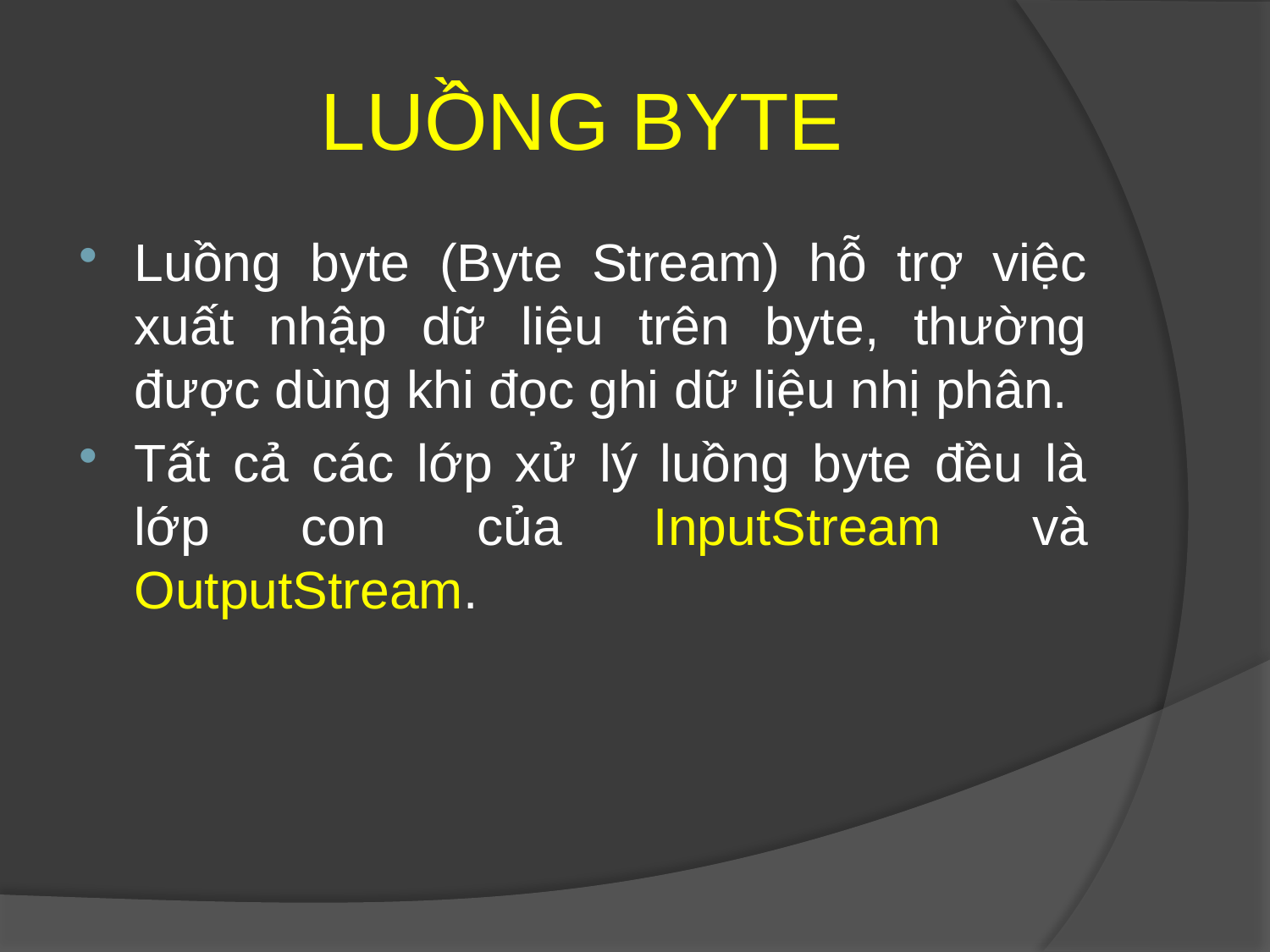

# LUỒNG BYTE
Luồng byte (Byte Stream) hỗ trợ việc xuất nhập dữ liệu trên byte, thường được dùng khi đọc ghi dữ liệu nhị phân.
Tất cả các lớp xử lý luồng byte đều là lớp con của InputStream và OutputStream.